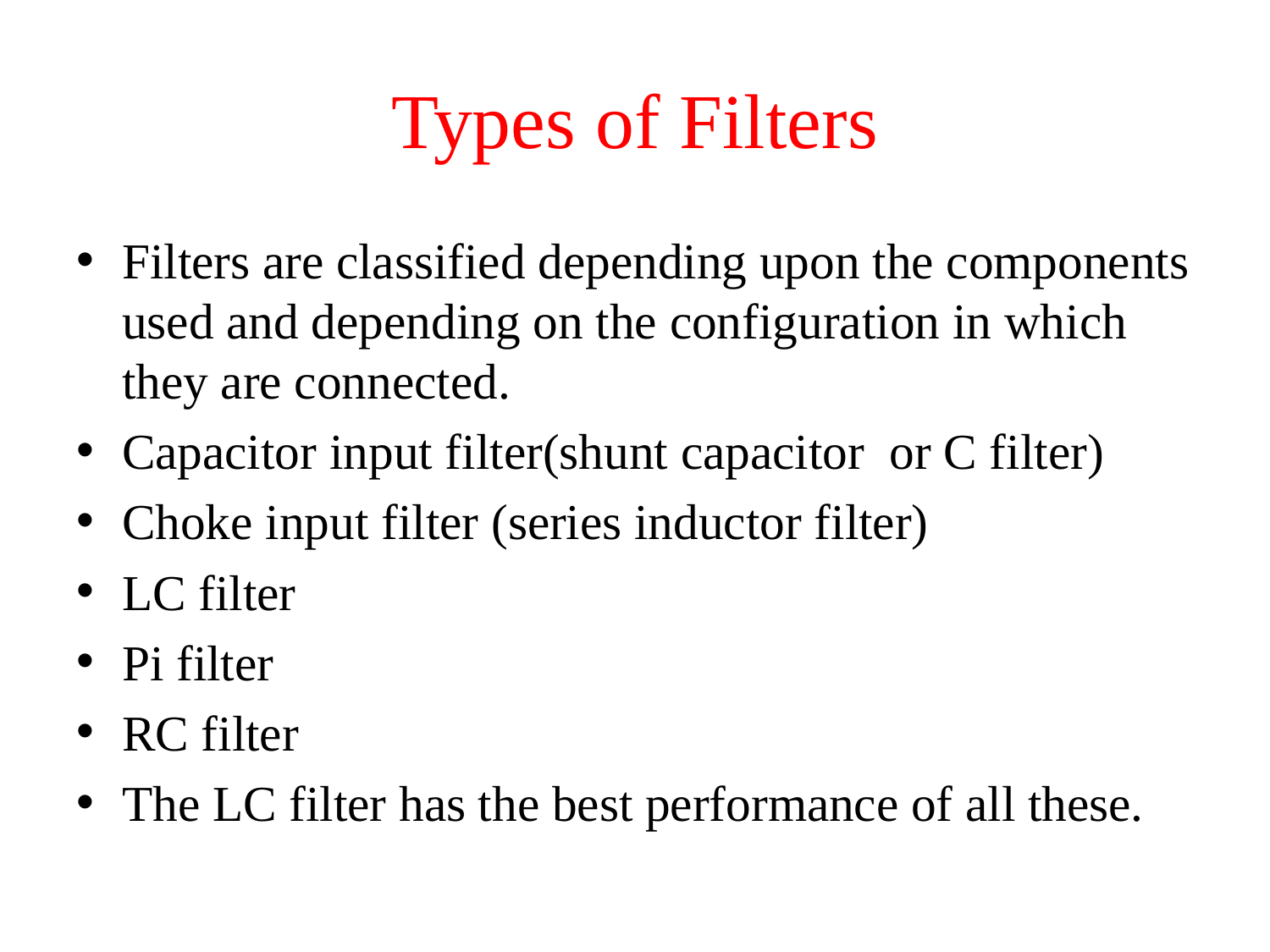

# Types of Filters
Filters are classified depending upon the components used and depending on the configuration in which they are connected.
Capacitor input filter(shunt capacitor  or C filter)
Choke input filter (series inductor filter)
LC filter
Pi filter
RC filter
The LC filter has the best performance of all these.